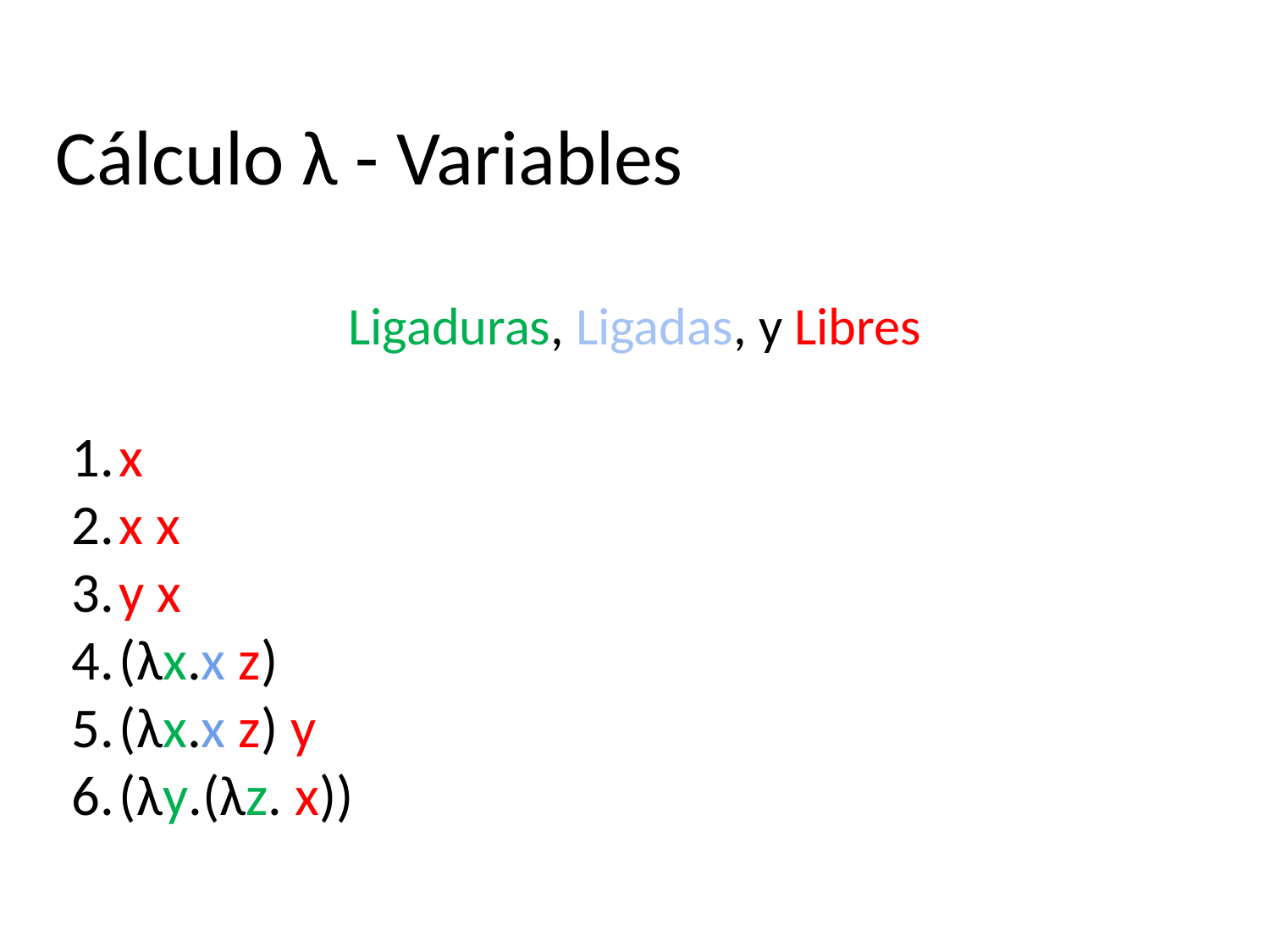

Cálculo λ - Variables
Ligaduras, Ligadas, y Libres

x
x x
y x
(λx.x z)
(λx.x z) y
(λy.(λz. x))